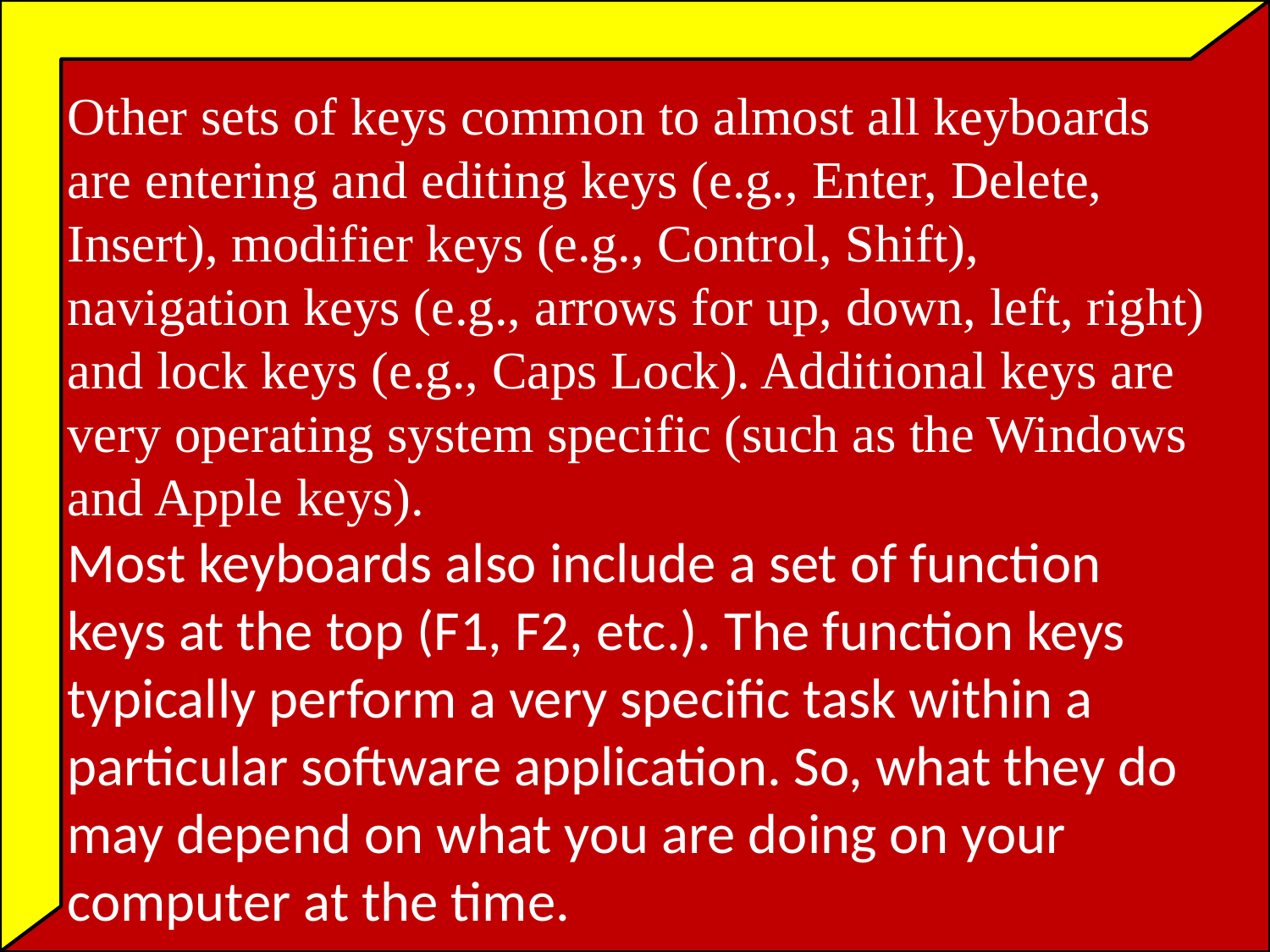

Other sets of keys common to almost all keyboards are entering and editing keys (e.g., Enter, Delete, Insert), modifier keys (e.g., Control, Shift), navigation keys (e.g., arrows for up, down, left, right) and lock keys (e.g., Caps Lock). Additional keys are very operating system specific (such as the Windows and Apple keys).
Most keyboards also include a set of function keys at the top (F1, F2, etc.). The function keys typically perform a very specific task within a particular software application. So, what they do may depend on what you are doing on your computer at the time.

#